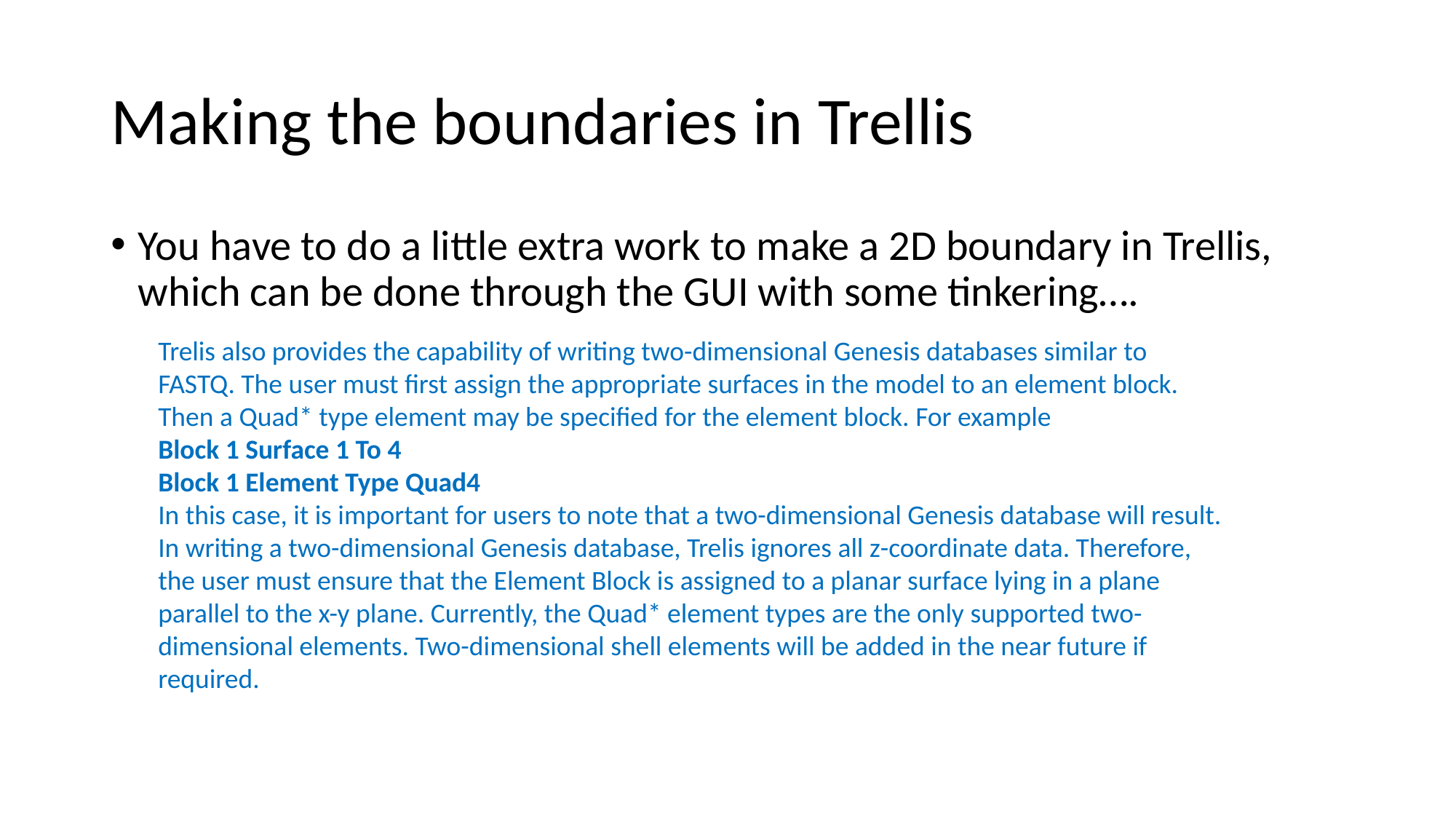

# Making the boundaries in Trellis
You have to do a little extra work to make a 2D boundary in Trellis, which can be done through the GUI with some tinkering….
Trelis also provides the capability of writing two-dimensional Genesis databases similar to FASTQ. The user must first assign the appropriate surfaces in the model to an element block. Then a Quad* type element may be specified for the element block. For example
Block 1 Surface 1 To 4
Block 1 Element Type Quad4
In this case, it is important for users to note that a two-dimensional Genesis database will result. In writing a two-dimensional Genesis database, Trelis ignores all z-coordinate data. Therefore, the user must ensure that the Element Block is assigned to a planar surface lying in a plane parallel to the x-y plane. Currently, the Quad* element types are the only supported two-dimensional elements. Two-dimensional shell elements will be added in the near future if required.